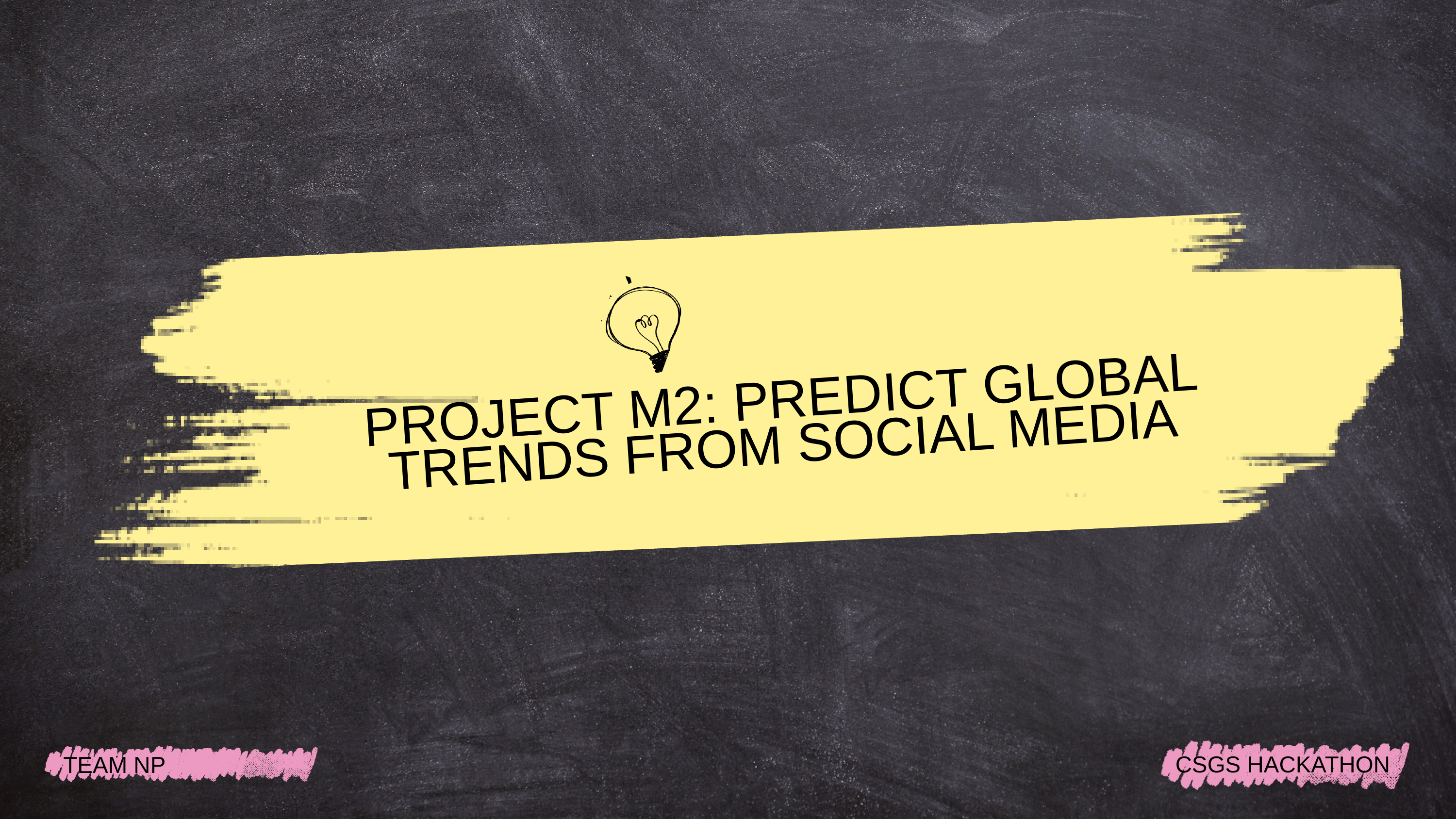

PROJECT M2: PREDICT GLOBAL TRENDS FROM SOCIAL MEDIA

CSGS HACKATHON
TEAM NP